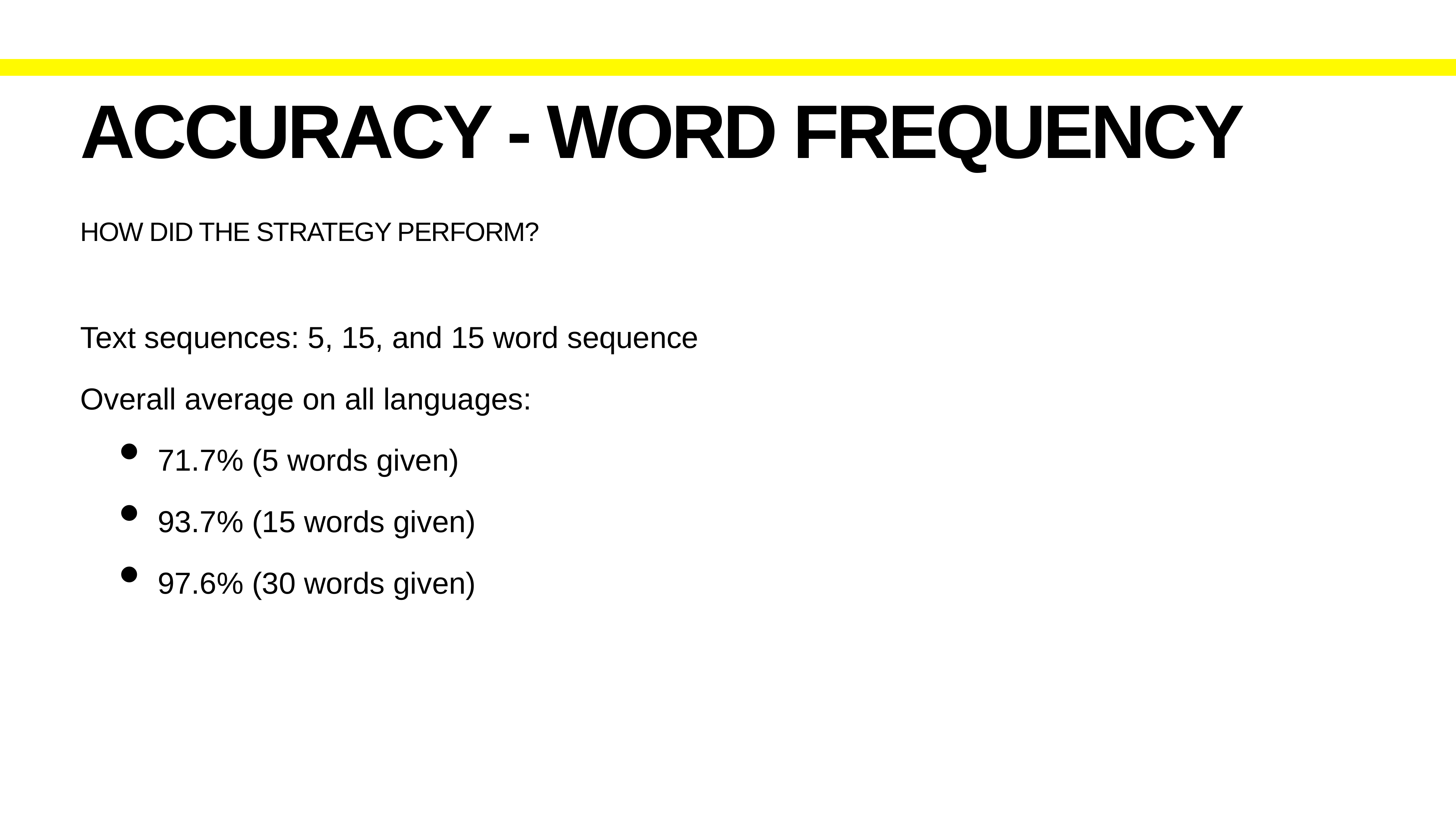

# Accuracy - Word Frequency
How did the strategy perform?
Text sequences: 5, 15, and 15 word sequence
Overall average on all languages:
71.7% (5 words given)
93.7% (15 words given)
97.6% (30 words given)